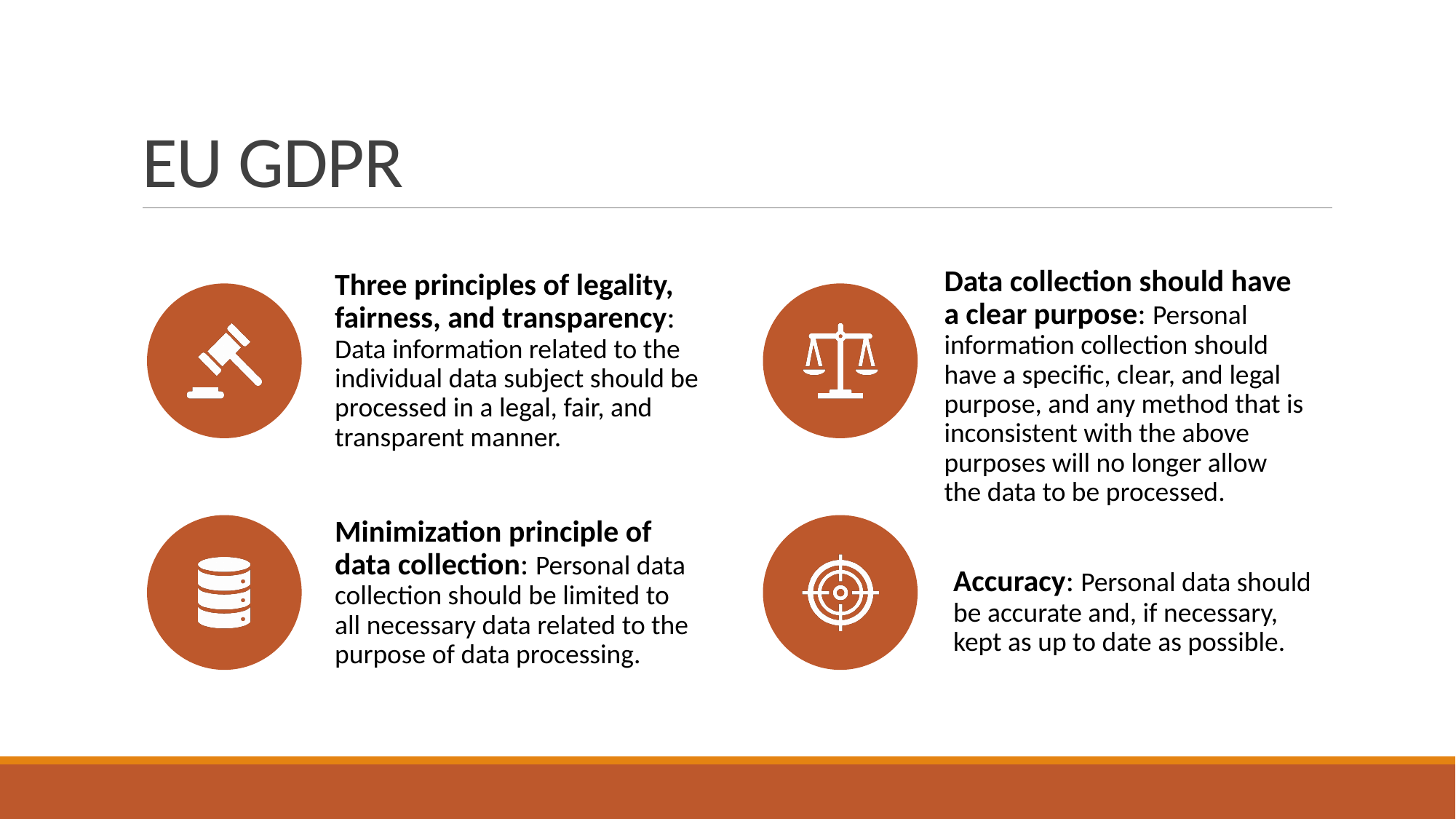

# EU GDPR
Three principles of legality, fairness, and transparency: Data information related to the individual data subject should be processed in a legal, fair, and transparent manner.
Data collection should have a clear purpose: Personal information collection should have a specific, clear, and legal purpose, and any method that is inconsistent with the above purposes will no longer allow the data to be processed.
Minimization principle of data collection: Personal data collection should be limited to all necessary data related to the purpose of data processing.
Accuracy: Personal data should be accurate and, if necessary, kept as up to date as possible.